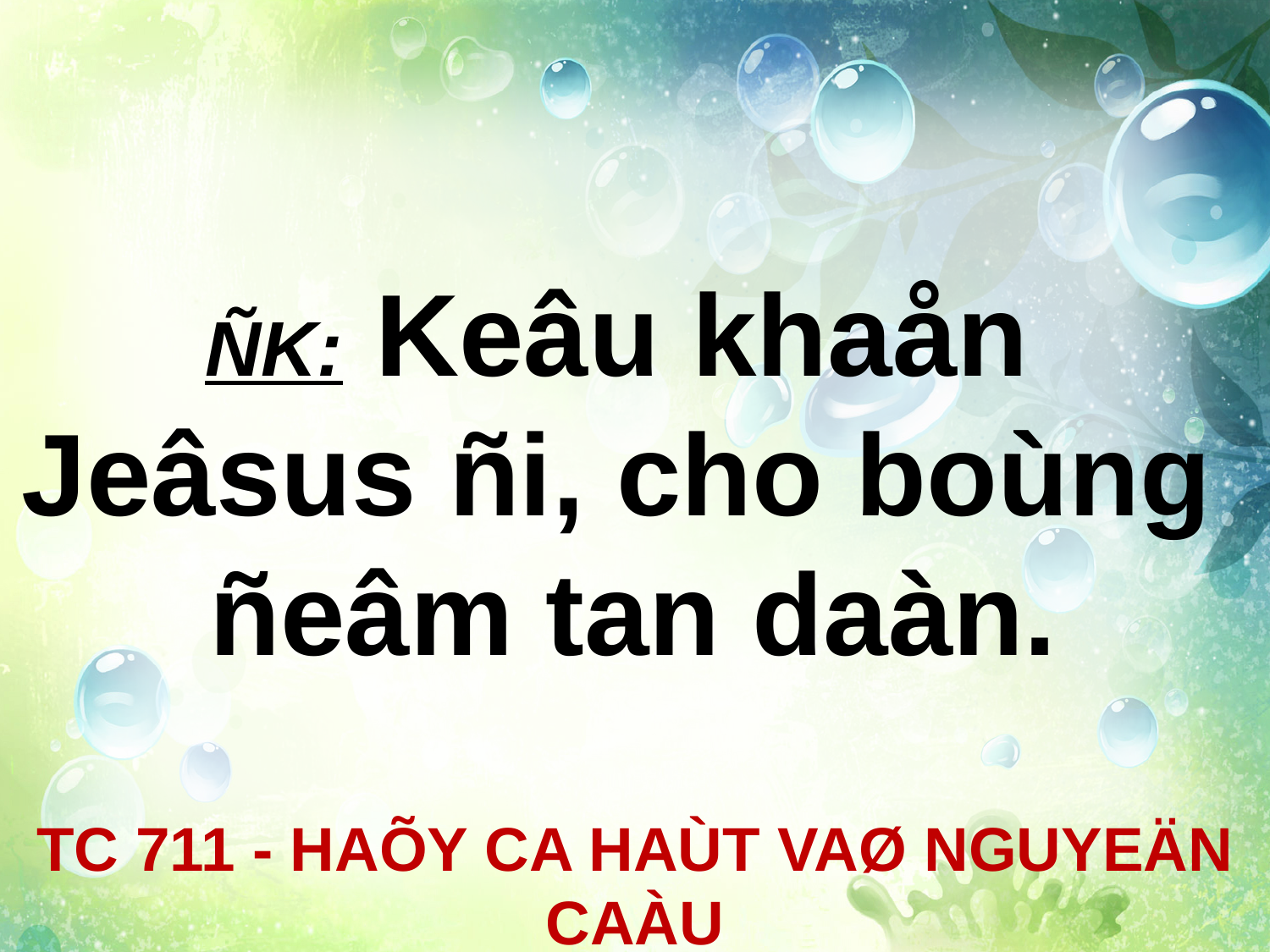

ÑK: Keâu khaån
Jeâsus ñi, cho boùng
ñeâm tan daàn.
TC 711 - HAÕY CA HAÙT VAØ NGUYEÄN CAÀU